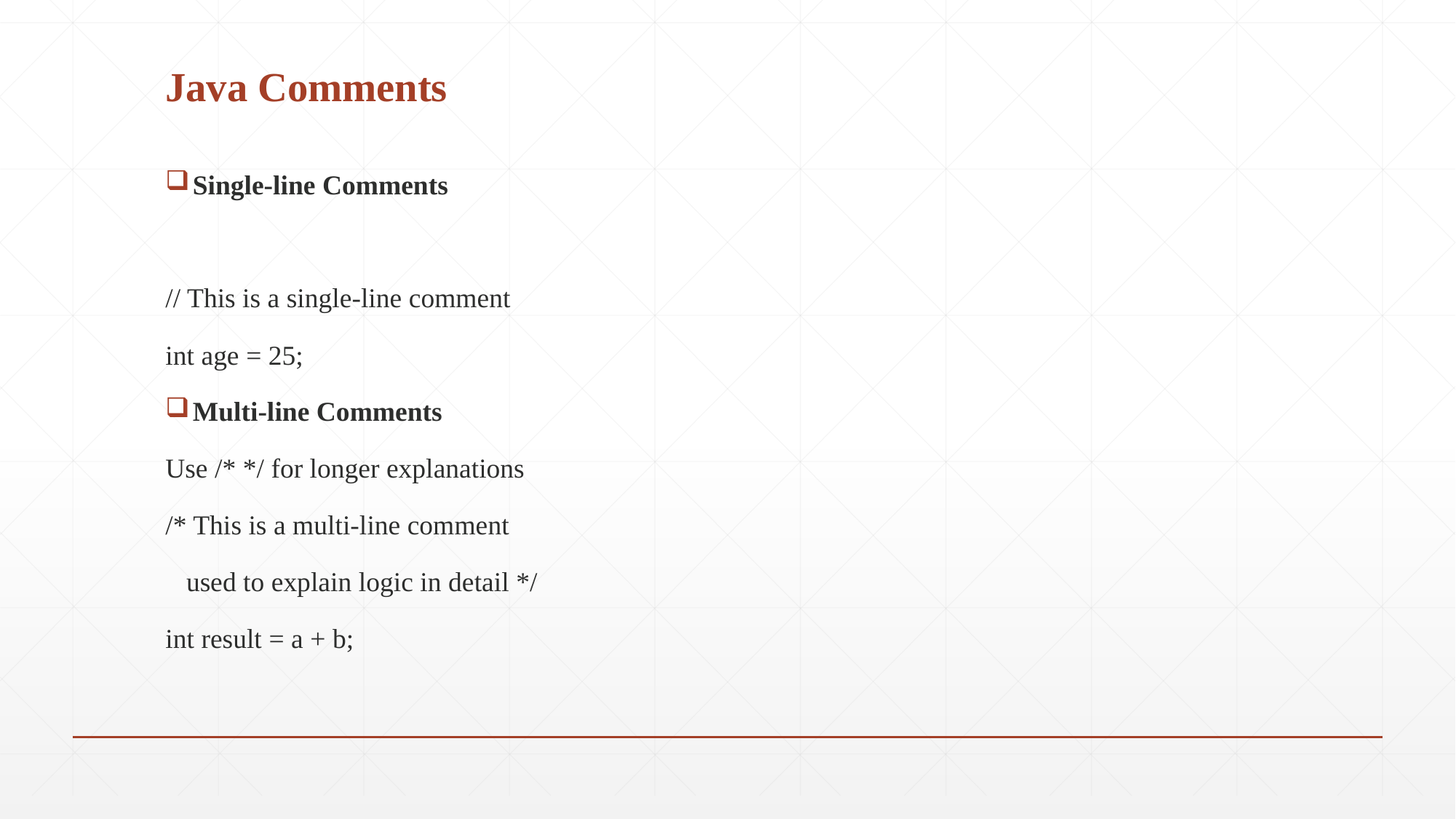

# Java Comments
Single-line Comments

// This is a single-line comment
int age = 25;
Multi-line Comments
Use /* */ for longer explanations
/* This is a multi-line comment
   used to explain logic in detail */
int result = a + b;